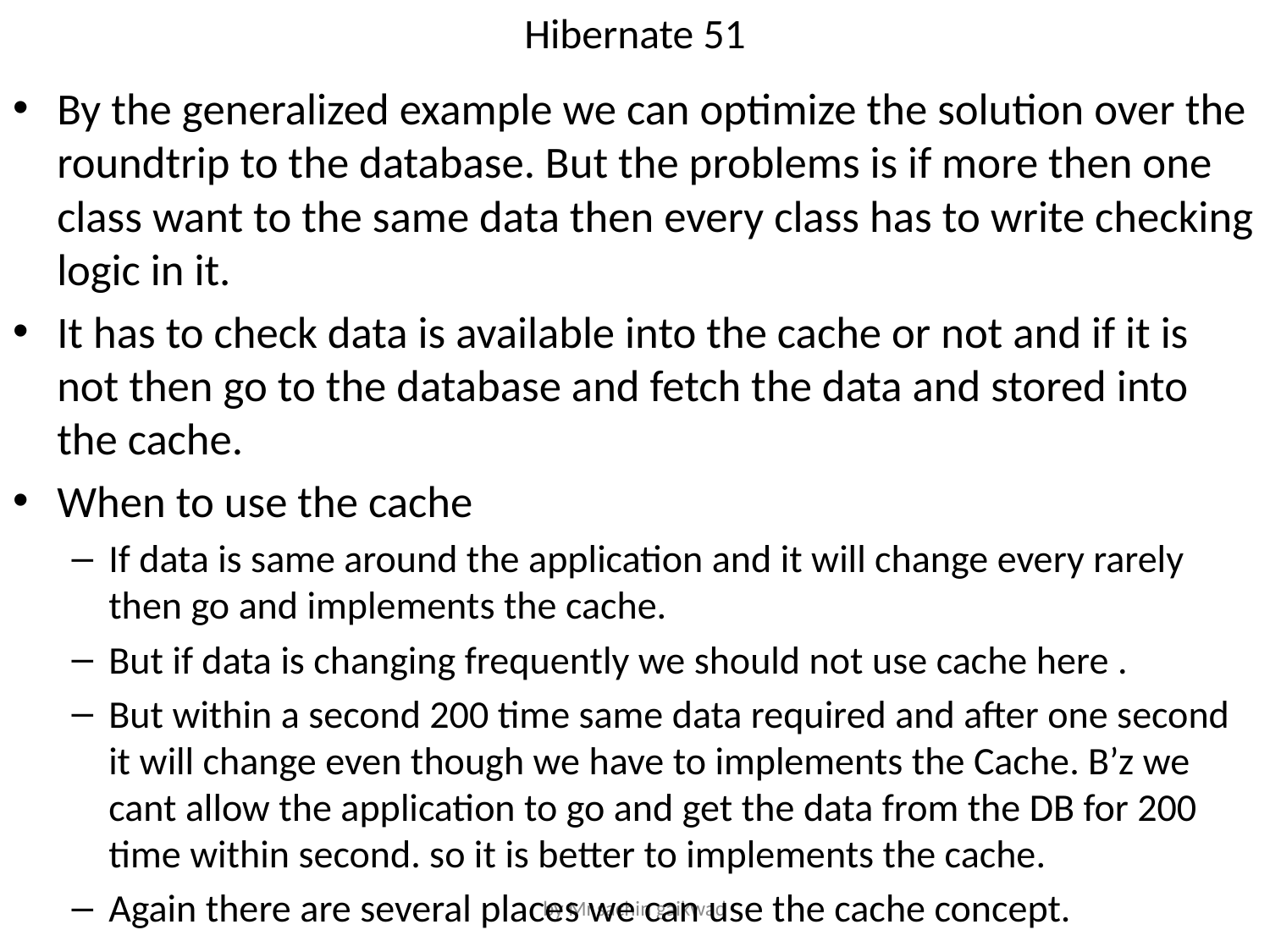

# Hibernate 51
By the generalized example we can optimize the solution over the roundtrip to the database. But the problems is if more then one class want to the same data then every class has to write checking logic in it.
It has to check data is available into the cache or not and if it is not then go to the database and fetch the data and stored into the cache.
When to use the cache
If data is same around the application and it will change every rarely then go and implements the cache.
But if data is changing frequently we should not use cache here .
But within a second 200 time same data required and after one second it will change even though we have to implements the Cache. B’z we cant allow the application to go and get the data from the DB for 200 time within second. so it is better to implements the cache.
Again there are several places we can use the cache concept.

by Mr.sachin gaikwad